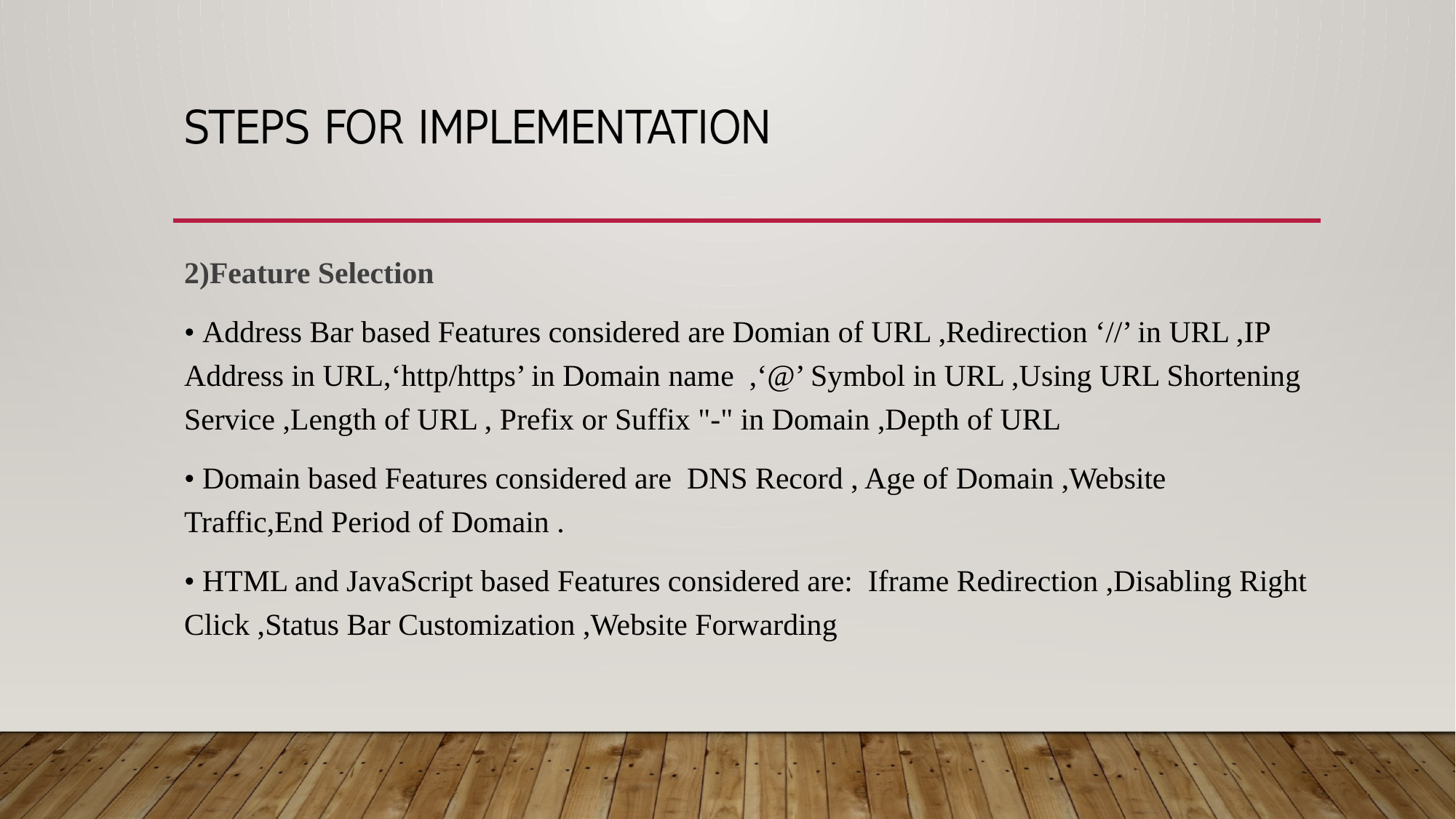

# Steps for implementation
2)Feature Selection
• Address Bar based Features considered are Domian of URL ,Redirection ‘//’ in URL ,IP Address in URL,‘http/https’ in Domain name  ,‘@’ Symbol in URL ,Using URL Shortening Service ,Length of URL , Prefix or Suffix "-" in Domain ,Depth of URL
• Domain based Features considered are  DNS Record , Age of Domain ,Website Traffic,End Period of Domain .
• HTML and JavaScript based Features considered are:  Iframe Redirection ,Disabling Right Click ,Status Bar Customization ,Website Forwarding